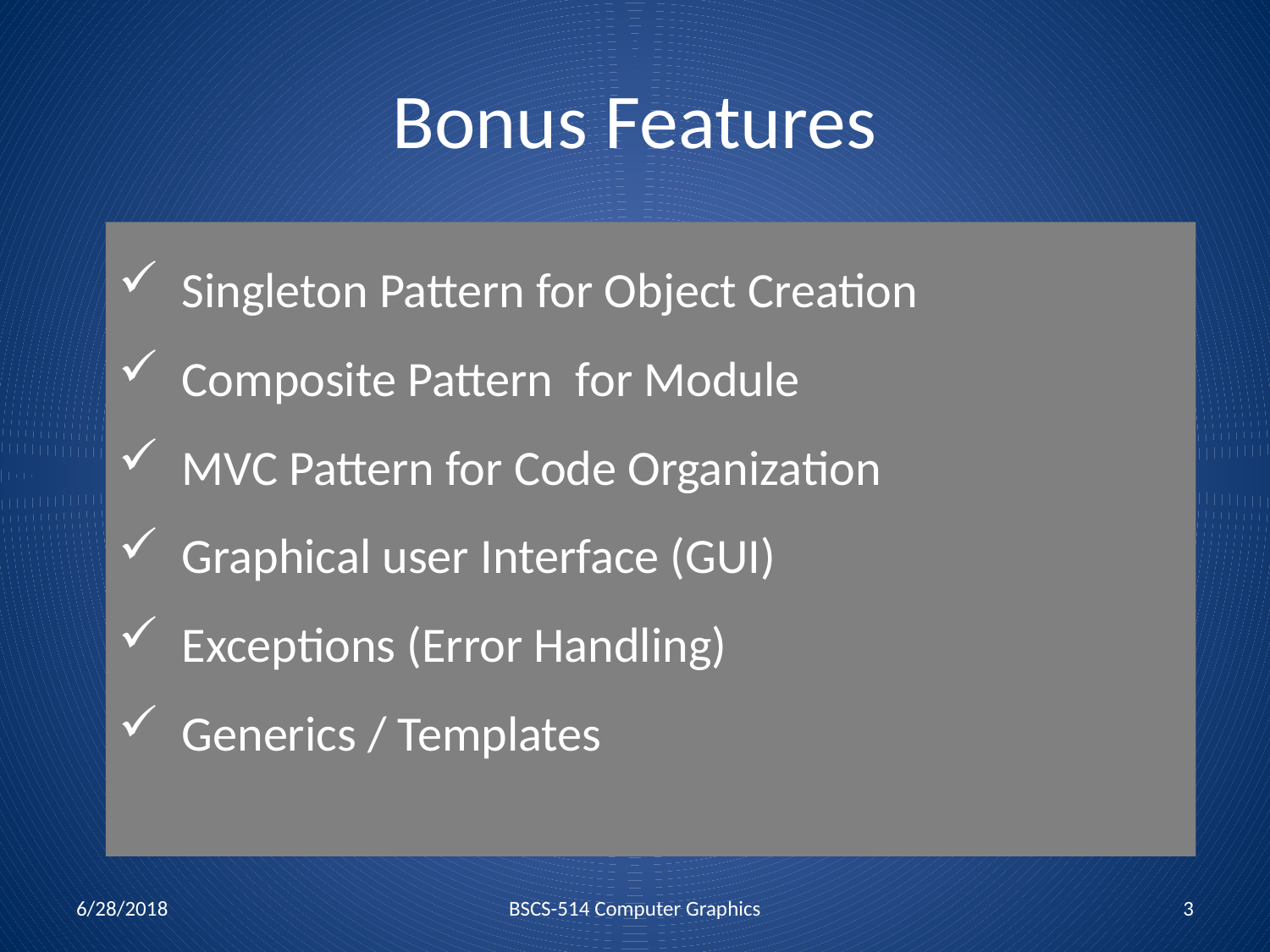

# Bonus Features
Singleton Pattern for Object Creation
Composite Pattern  for Module
MVC Pattern for Code Organization
Graphical user Interface (GUI)
Exceptions (Error Handling)
Generics / Templates

6/28/2018
BSCS-514 Computer Graphics
3